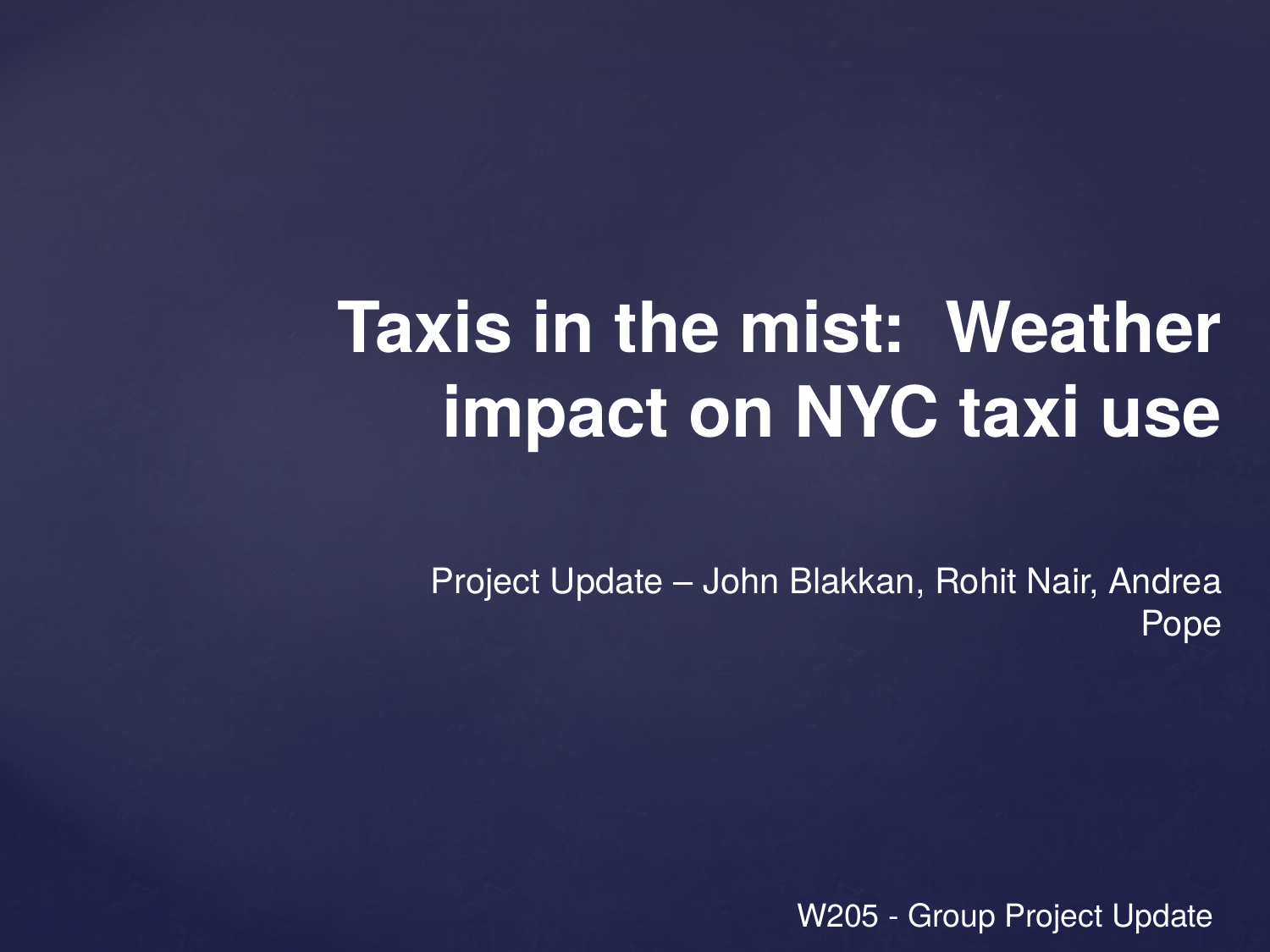

# Taxis in the mist:  Weather impact on NYC taxi use

Project Update – John Blakkan, Rohit Nair, Andrea Pope
W205 - Group Project Update